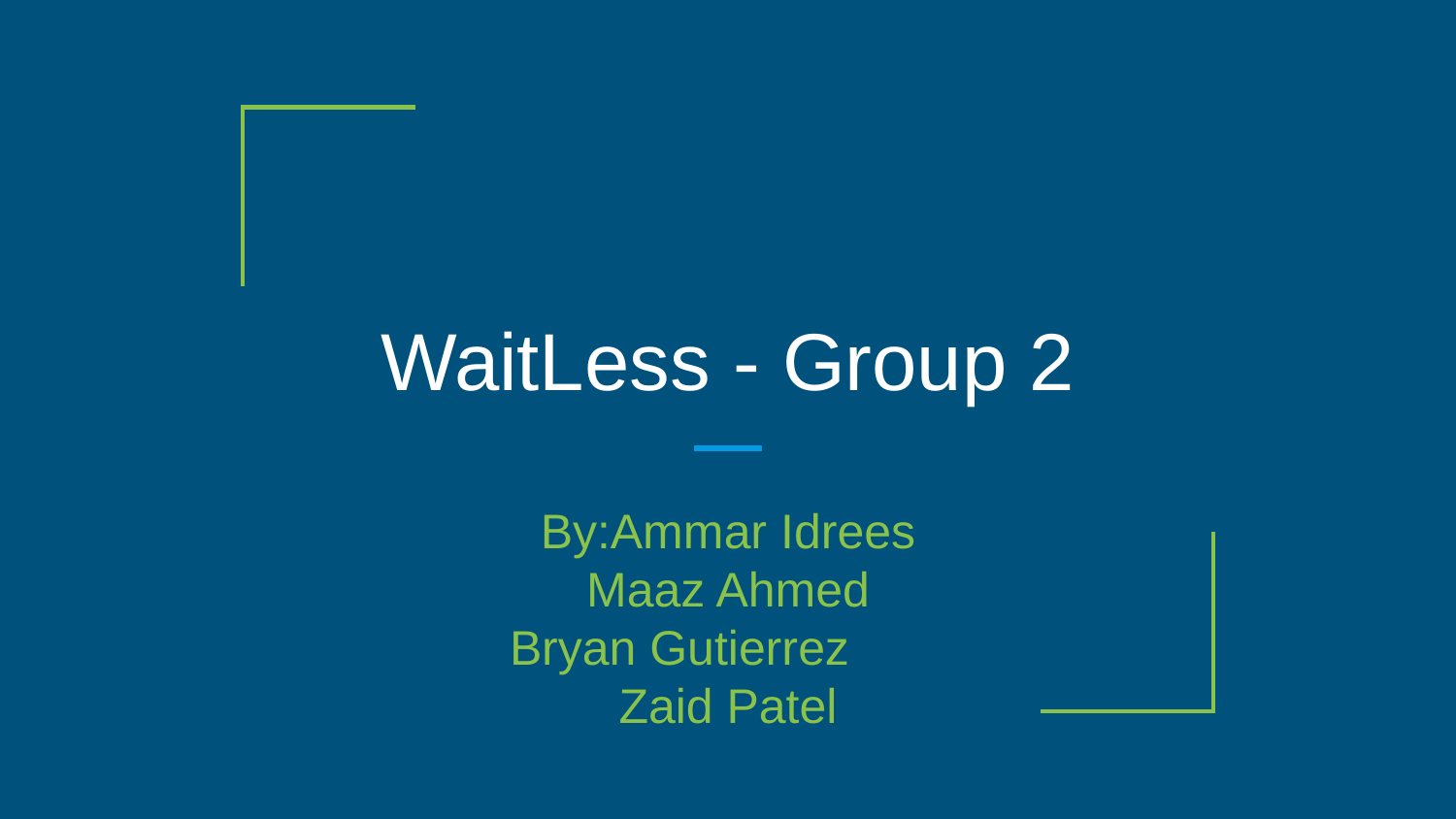

# WaitLess - Group 2
By:Ammar Idrees
Maaz Ahmed
Bryan Gutierrez
Zaid Patel